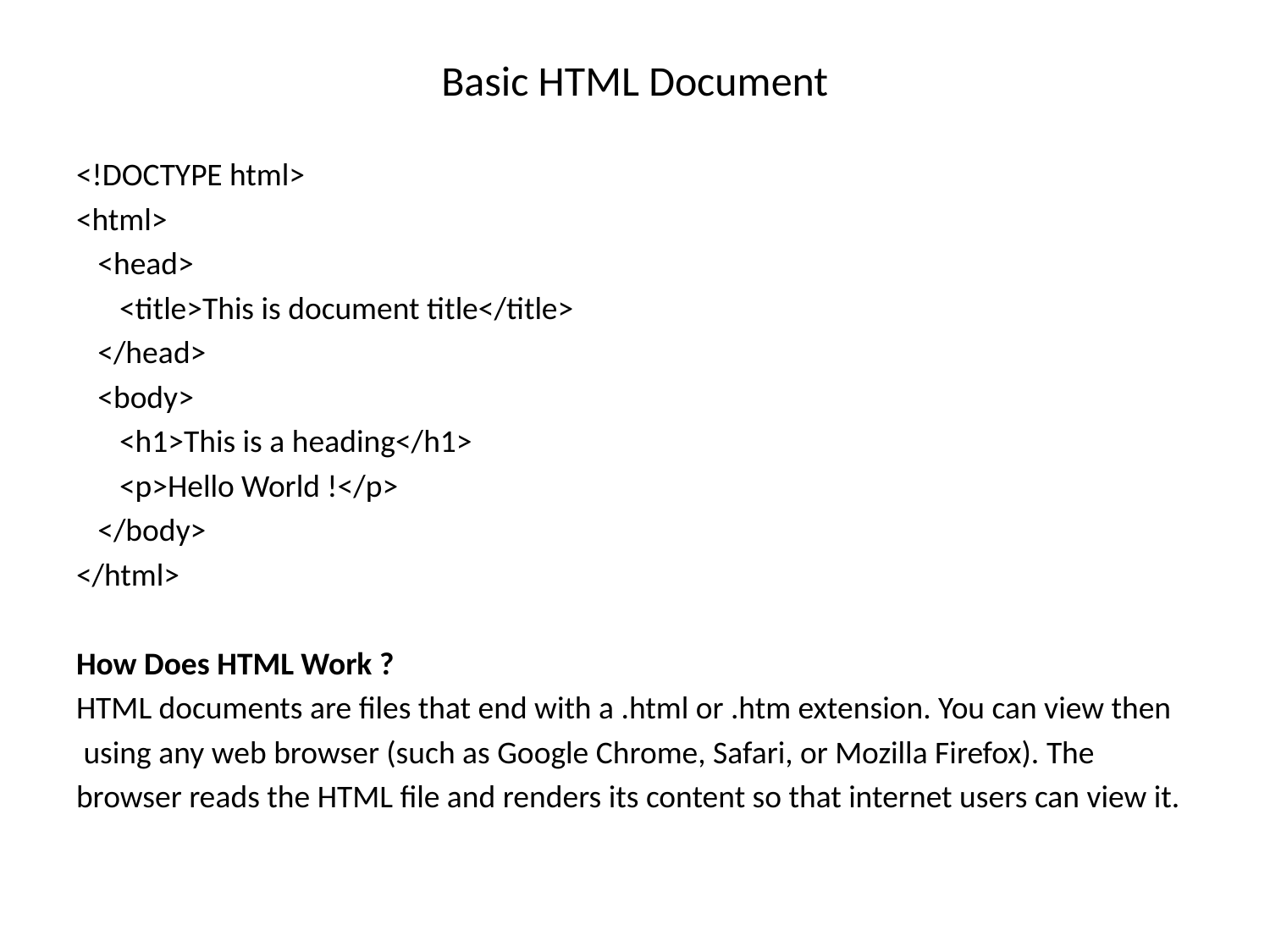

# Basic HTML Document
<!DOCTYPE html>
<html>
   <head>
      <title>This is document title</title>
   </head>
   <body>
      <h1>This is a heading</h1>
      <p>Hello World !</p>
   </body>
</html>

How Does HTML Work ?
HTML documents are files that end with a .html or .htm extension. You can view then
 using any web browser (such as Google Chrome, Safari, or Mozilla Firefox). The
browser reads the HTML file and renders its content so that internet users can view it.